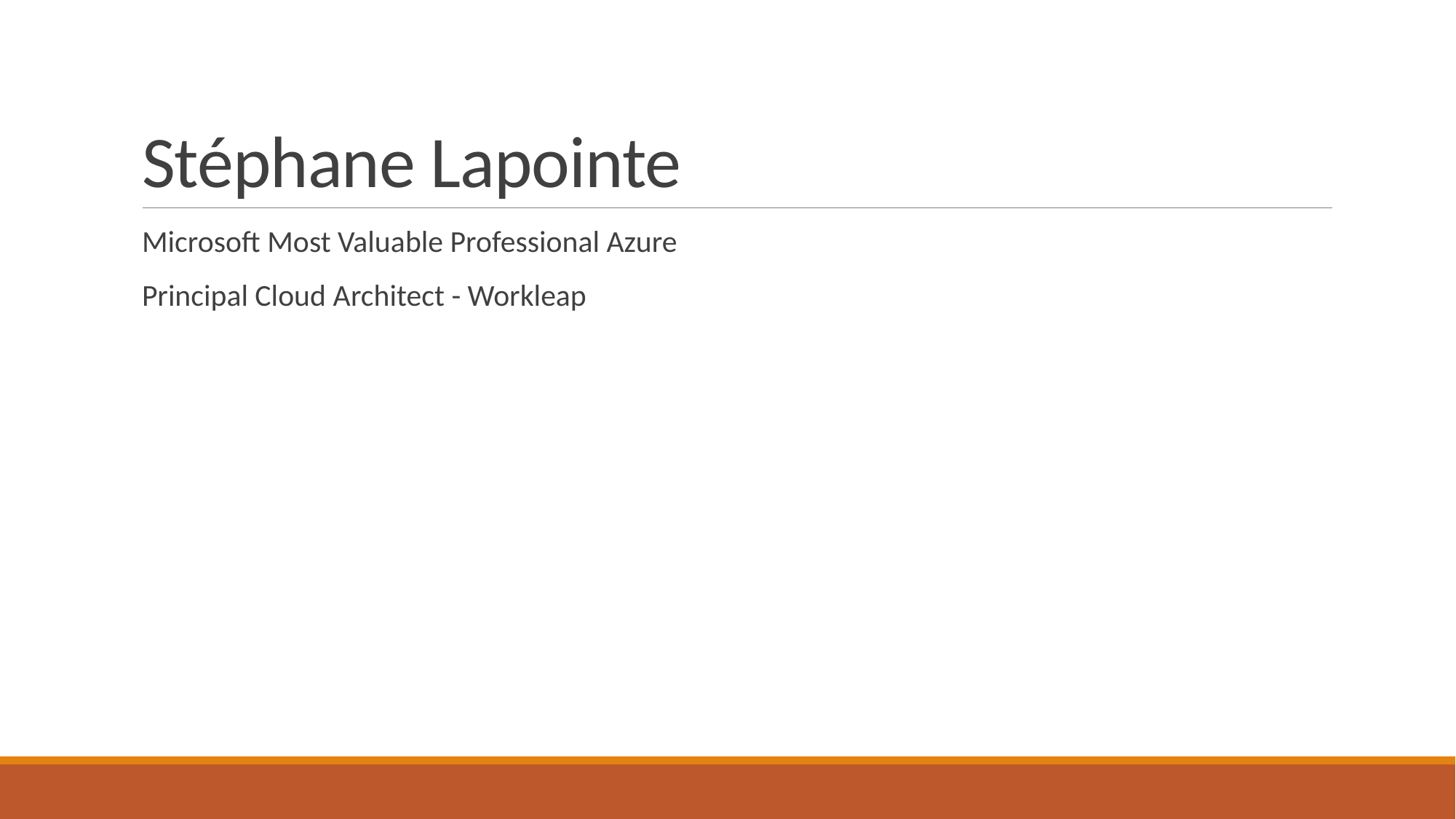

# Stéphane Lapointe
Microsoft Most Valuable Professional Azure
Principal Cloud Architect - Workleap